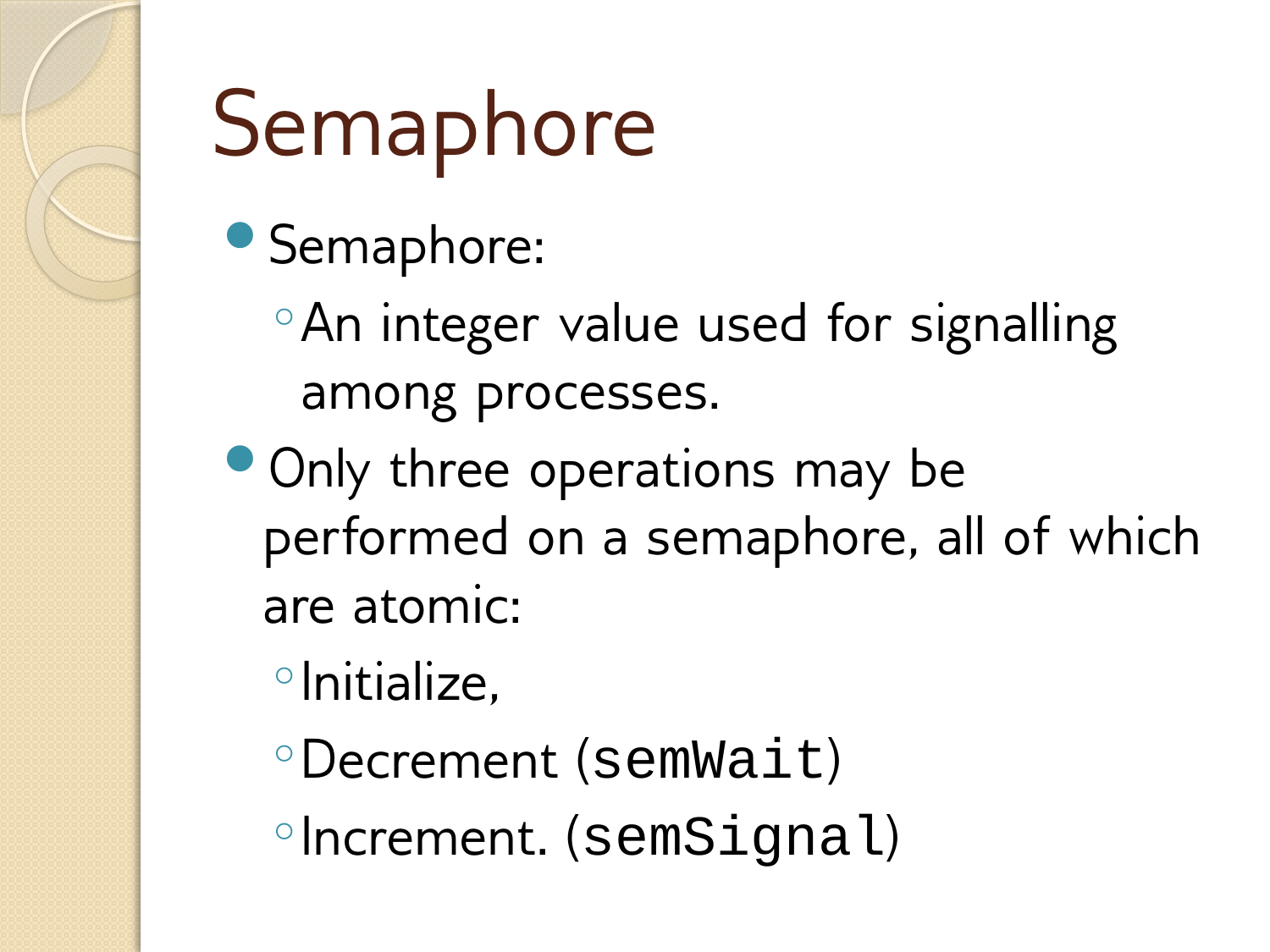

# Semaphore
Semaphore:
An integer value used for signalling among processes.
Only three operations may be performed on a semaphore, all of which are atomic:
Initialize,
Decrement (semWait)
Increment. (semSignal)